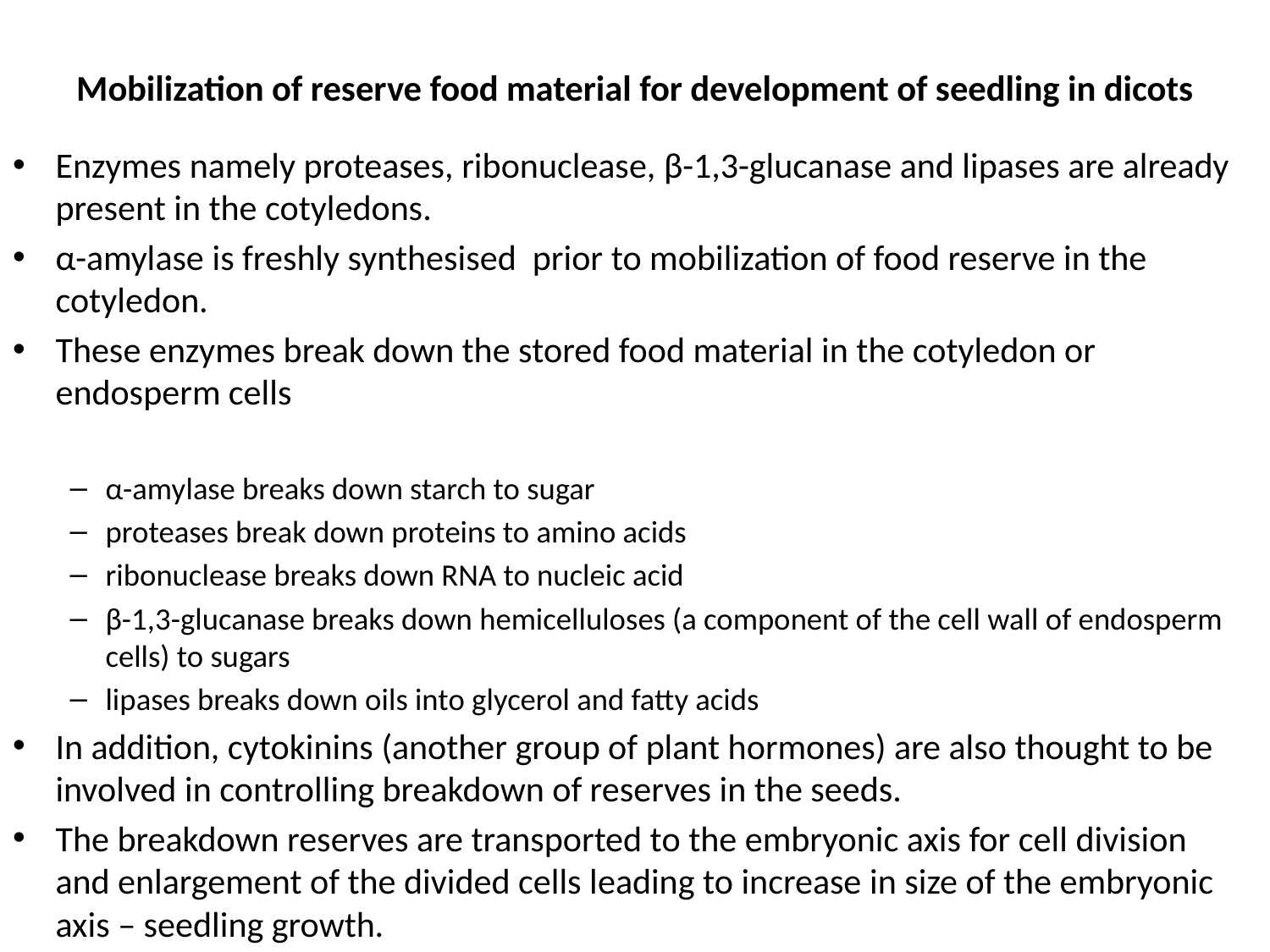

# Mobilization of reserve food material for development of seedling in dicots
Enzymes namely proteases, ribonuclease, β-1,3-glucanase and lipases are already present in the cotyledons.
α-amylase is freshly synthesised  prior to mobilization of food reserve in the cotyledon.
These enzymes break down the stored food material in the cotyledon or endosperm cells

α-amylase breaks down starch to sugar
proteases break down proteins to amino acids
ribonuclease breaks down RNA to nucleic acid
β-1,3-glucanase breaks down hemicelluloses (a component of the cell wall of endosperm cells) to sugars
lipases breaks down oils into glycerol and fatty acids
In addition, cytokinins (another group of plant hormones) are also thought to be involved in controlling breakdown of reserves in the seeds.
The breakdown reserves are transported to the embryonic axis for cell division and enlargement of the divided cells leading to increase in size of the embryonic axis – seedling growth.